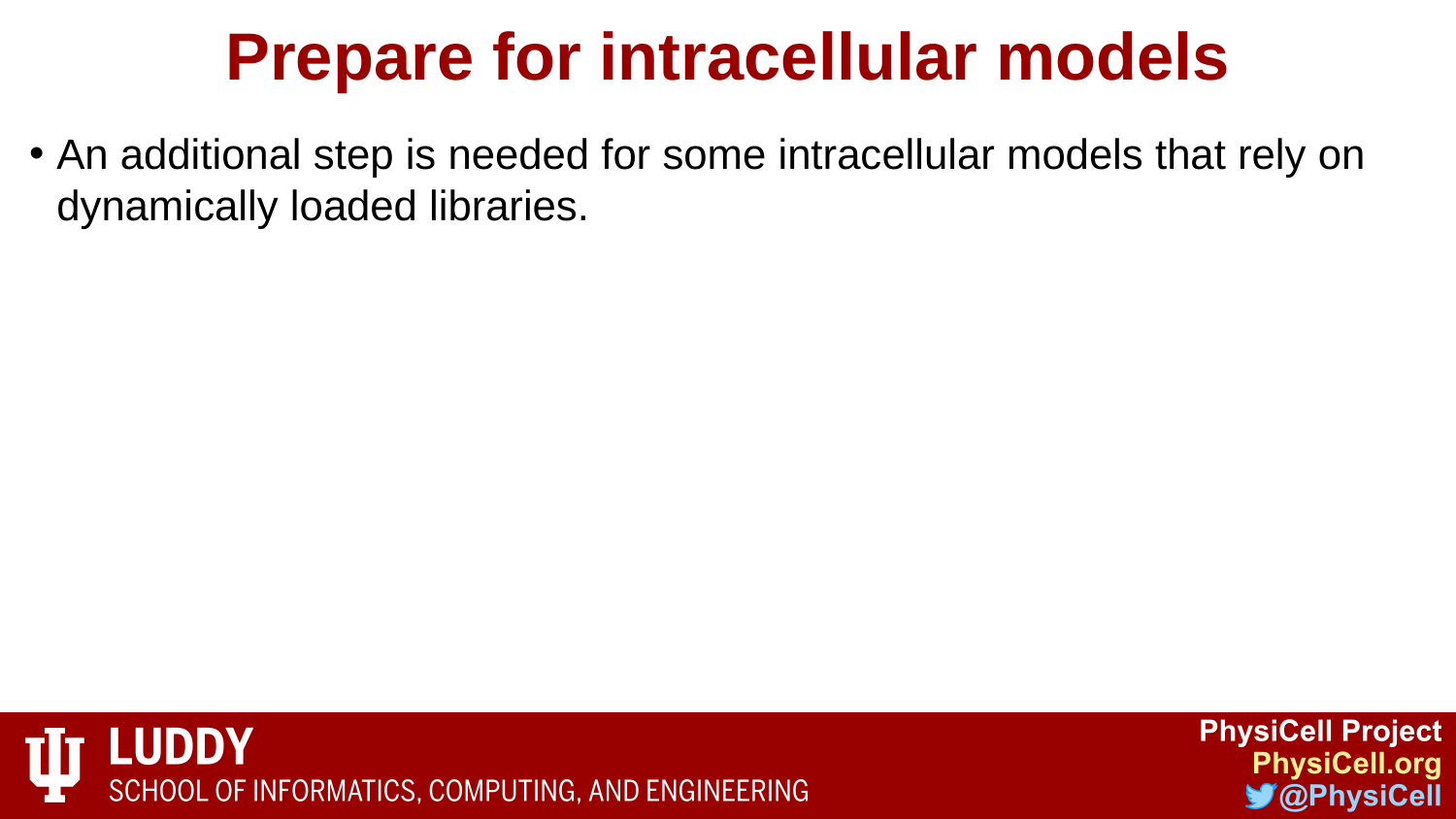

# Prepare for intracellular models
An additional step is needed for some intracellular models that rely on dynamically loaded libraries.